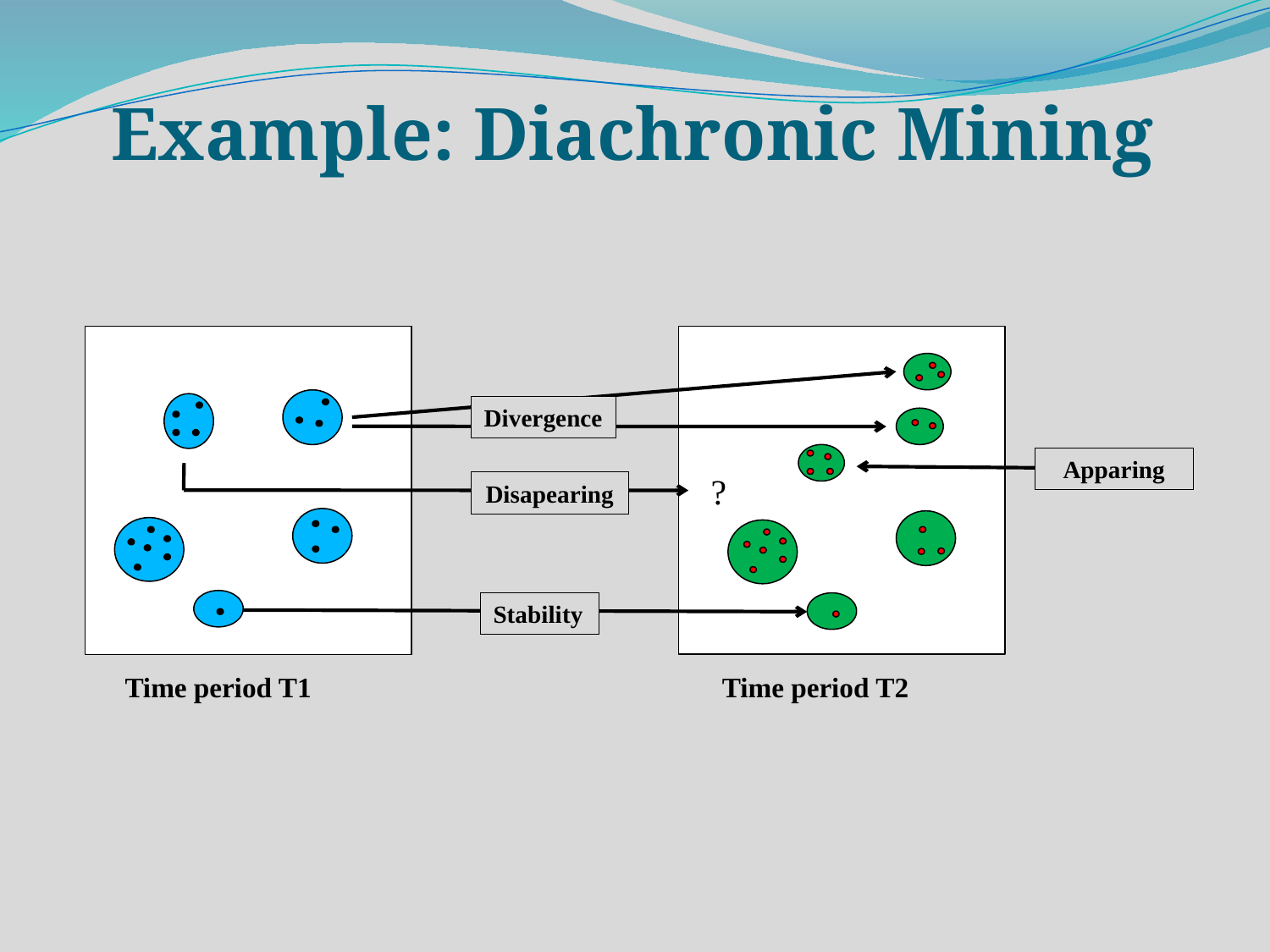

# Example: Diachronic Mining

Divergence

Apparing

?
Disapearing

Stability

Time period T1
Time period T2